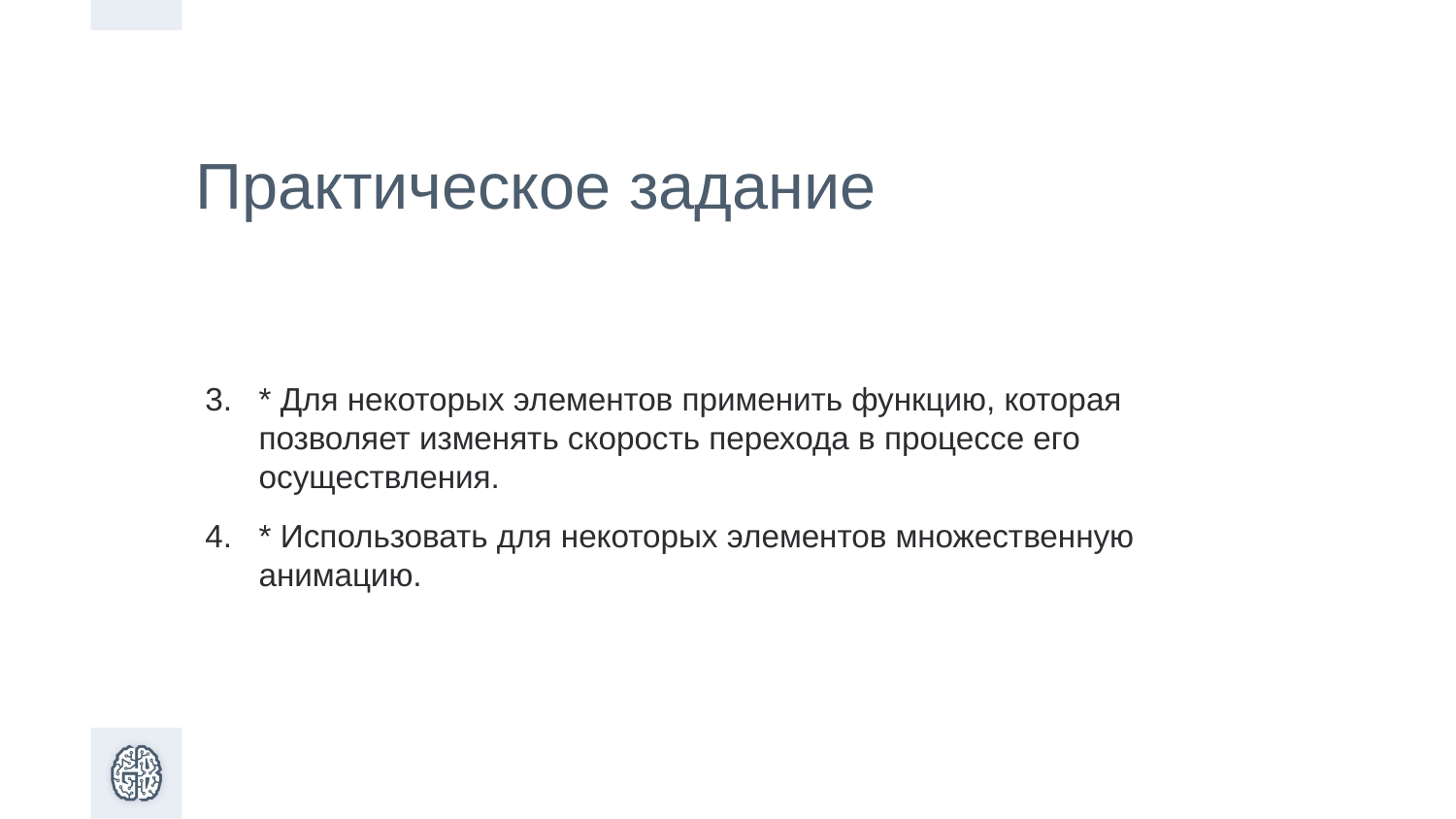

Практическое задание
* Для некоторых элементов применить функцию, которая позволяет изменять скорость перехода в процессе его осуществления.
* Использовать для некоторых элементов множественную анимацию.